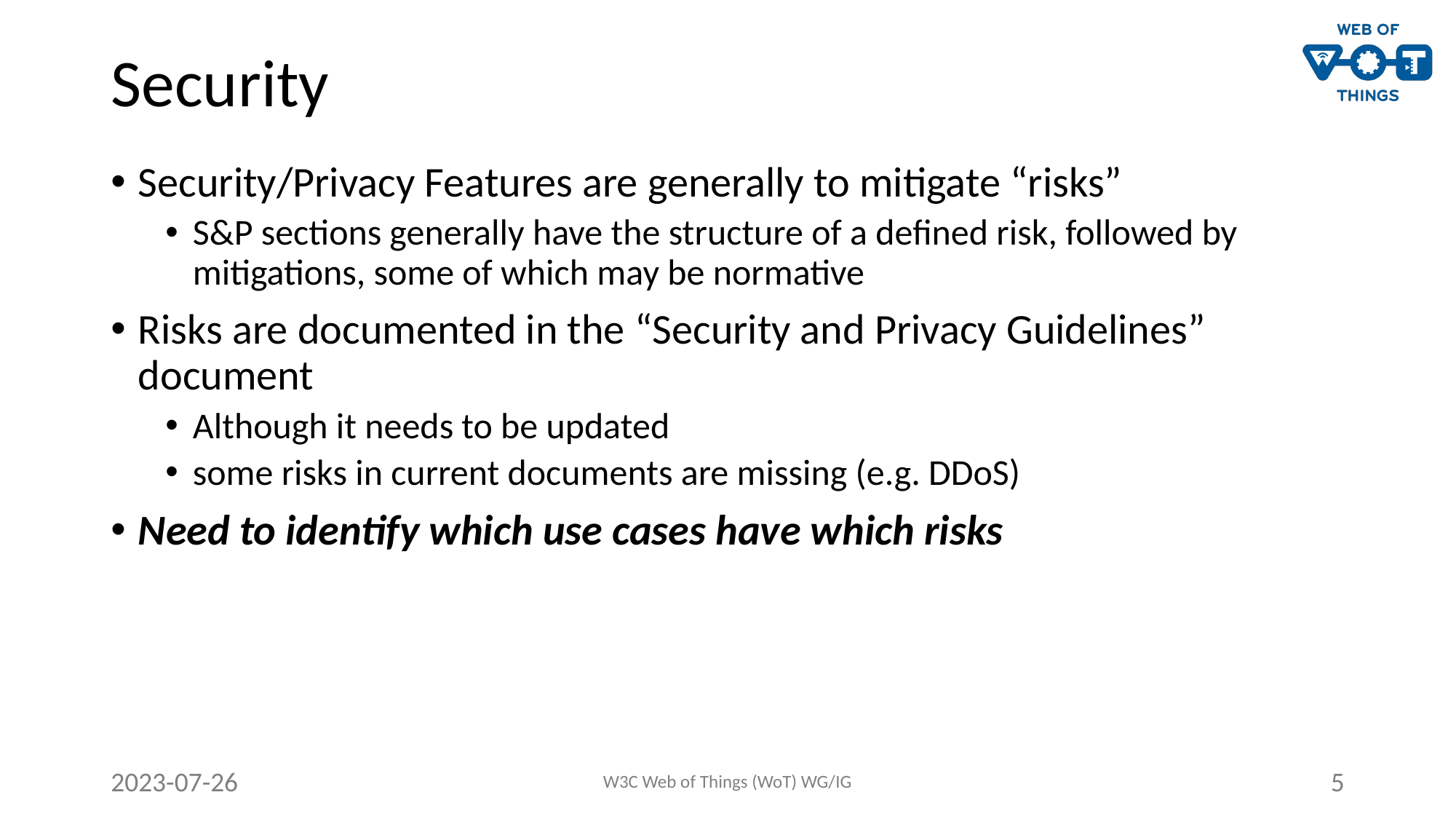

# Security
Security/Privacy Features are generally to mitigate “risks”
S&P sections generally have the structure of a defined risk, followed by mitigations, some of which may be normative
Risks are documented in the “Security and Privacy Guidelines” document
Although it needs to be updated
some risks in current documents are missing (e.g. DDoS)
Need to identify which use cases have which risks
2023-07-26
W3C Web of Things (WoT) WG/IG
5